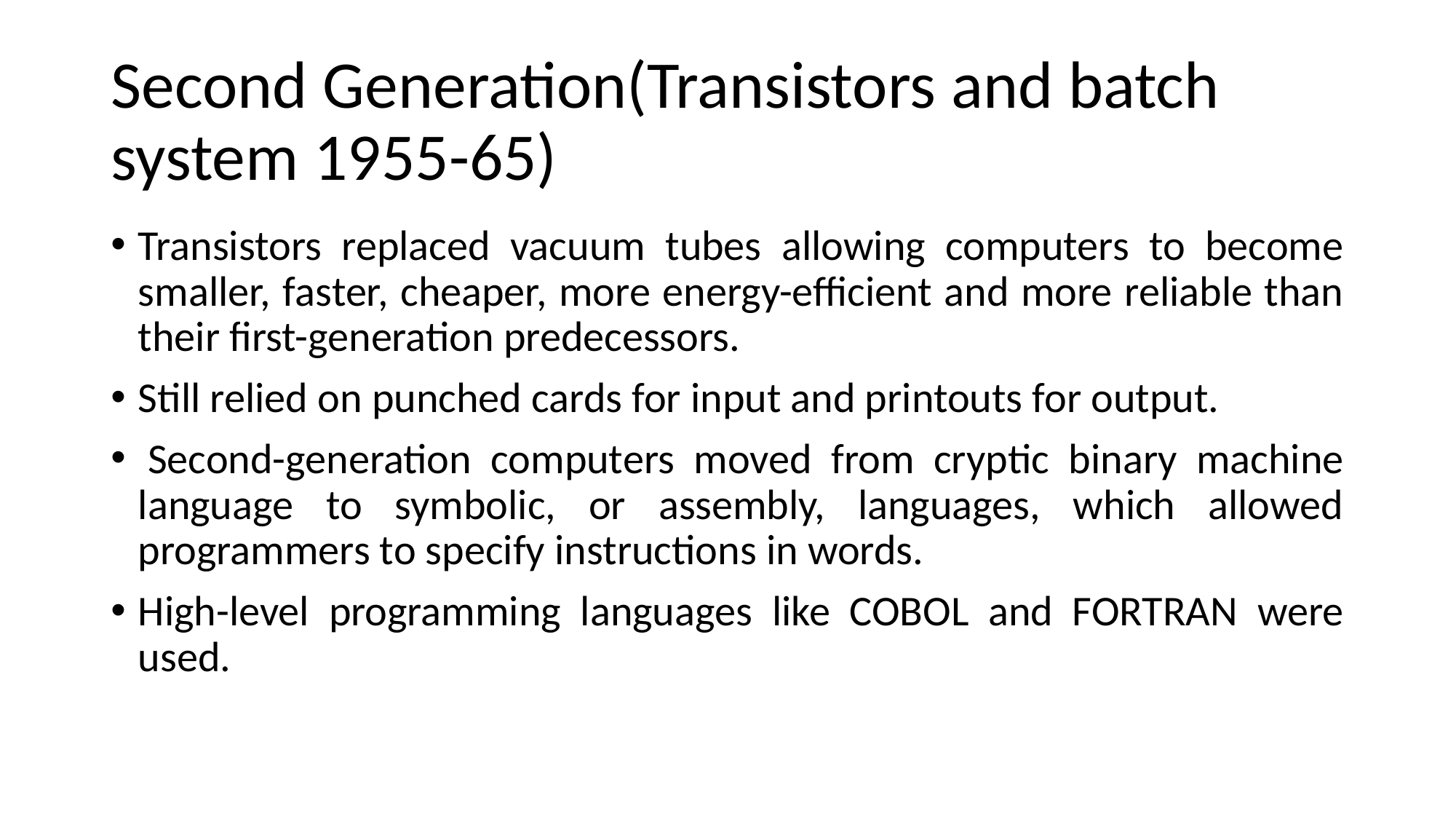

# Second Generation(Transistors and batch system 1955-65)
Transistors replaced vacuum tubes allowing computers to become smaller, faster, cheaper, more energy-efficient and more reliable than their first-generation predecessors.
Still relied on punched cards for input and printouts for output.
 Second-generation computers moved from cryptic binary machine language to symbolic, or assembly, languages, which allowed programmers to specify instructions in words.
High-level programming languages like COBOL and FORTRAN were used.